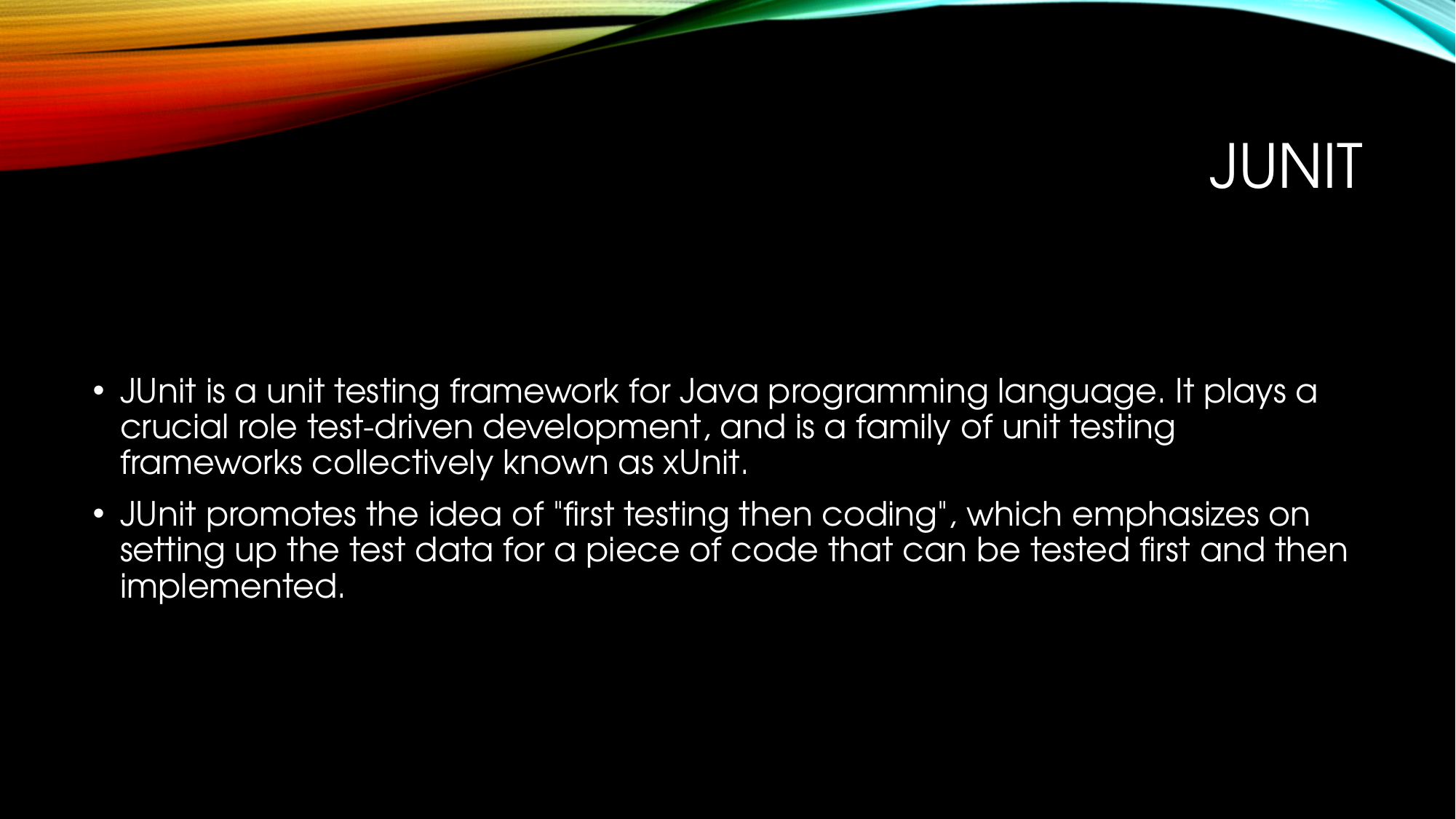

# JUNIT

JUnit is a unit testing framework for Java programming language. It plays a crucial role test-driven development, and is a family of unit testing frameworks collectively known as xUnit.
JUnit promotes the idea of "first testing then coding", which emphasizes on setting up the test data for a piece of code that can be tested first and then implemented.